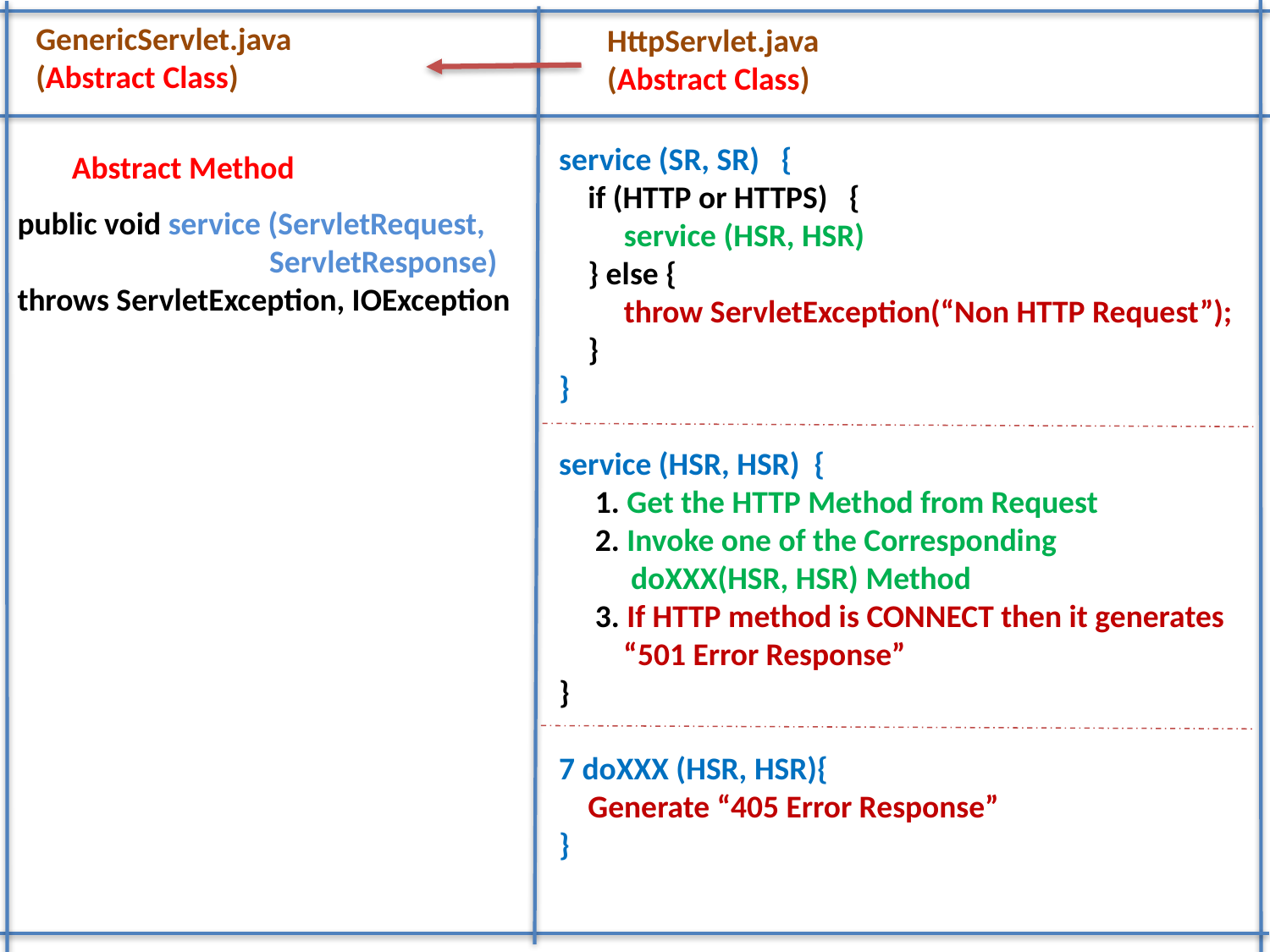

GenericServlet.java
(Abstract Class)
HttpServlet.java
(Abstract Class)
service (SR, SR)   {
    if (HTTP or HTTPS)   {
         service (HSR, HSR)
    } else {
         throw ServletException(“Non HTTP Request”);
    }
}

service (HSR, HSR)  {
     1. Get the HTTP Method from Request
     2. Invoke one of the Corresponding
          doXXX(HSR, HSR) Method
     3. If HTTP method is CONNECT then it generates
         “501 Error Response”
}

7 doXXX (HSR, HSR){
    Generate “405 Error Response”
}

Abstract Method
public void service (ServletRequest,
                                   ServletResponse)
throws ServletException, IOException